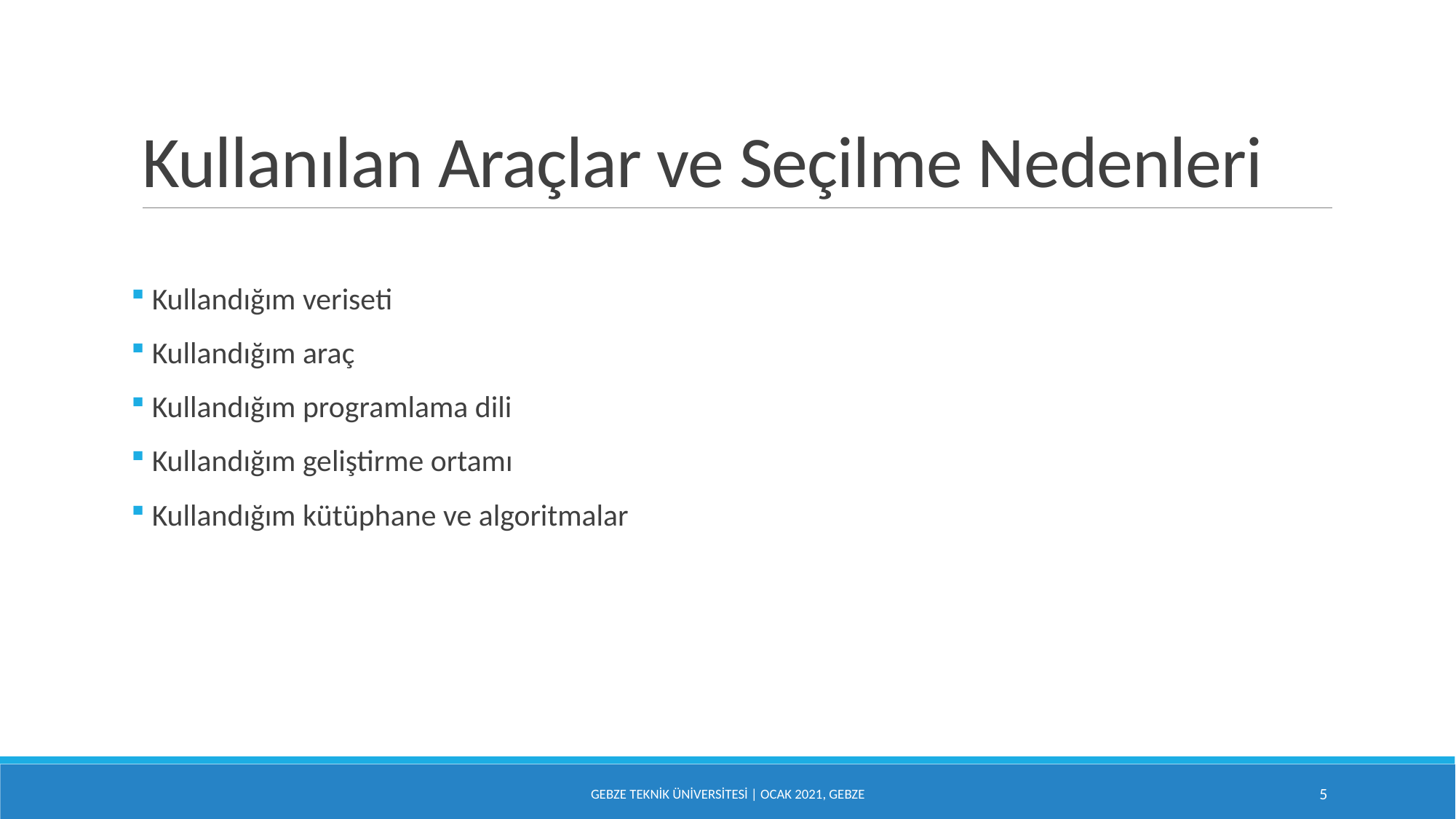

# Kullanılan Araçlar ve Seçilme Nedenleri

 Kullandığım veriseti
 Kullandığım araç
 Kullandığım programlama dili
 Kullandığım geliştirme ortamı
 Kullandığım kütüphane ve algoritmalar
GEBZE TEKNİK ÜNİVERSİTESİ | Ocak 2021, Gebze
5